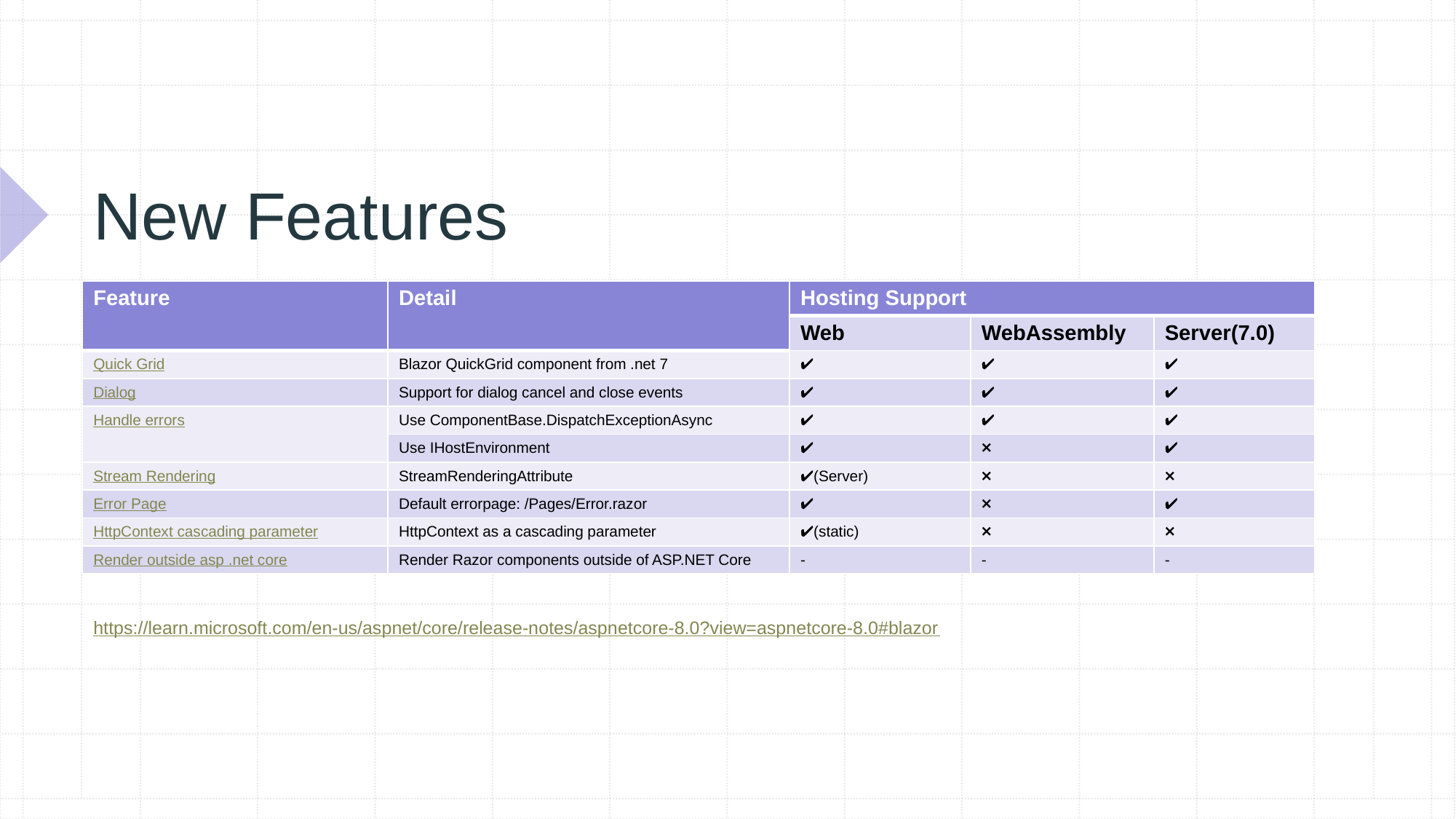

# New Features
| Feature | Detail | Hosting Support |  |  |
| --- | --- | --- | --- | --- |
|  |  | Web | WebAssembly | Server(7.0) |
| Quick Grid | Blazor QuickGrid component from .net 7 | ✔️ | ✔️ | ✔️ |
| Dialog | Support for dialog cancel and close events | ✔️ | ✔️ | ✔️ |
| Handle errors | Use ComponentBase.DispatchExceptionAsync | ✔️ | ✔️ | ✔️ |
|  | Use IHostEnvironment | ✔️ | ❌ | ✔️ |
| Stream Rendering | StreamRenderingAttribute | ✔️(Server) | ❌ | ❌ |
| Error Page | Default errorpage: /Pages/Error.razor | ✔️ | ❌ | ✔️ |
| HttpContext cascading parameter | HttpContext as a cascading parameter | ✔️(static) | ❌ | ❌ |
| Render outside asp .net core | Render Razor components outside of ASP.NET Core | - | - | - |
https://learn.microsoft.com/en-us/aspnet/core/release-notes/aspnetcore-8.0?view=aspnetcore-8.0#blazor